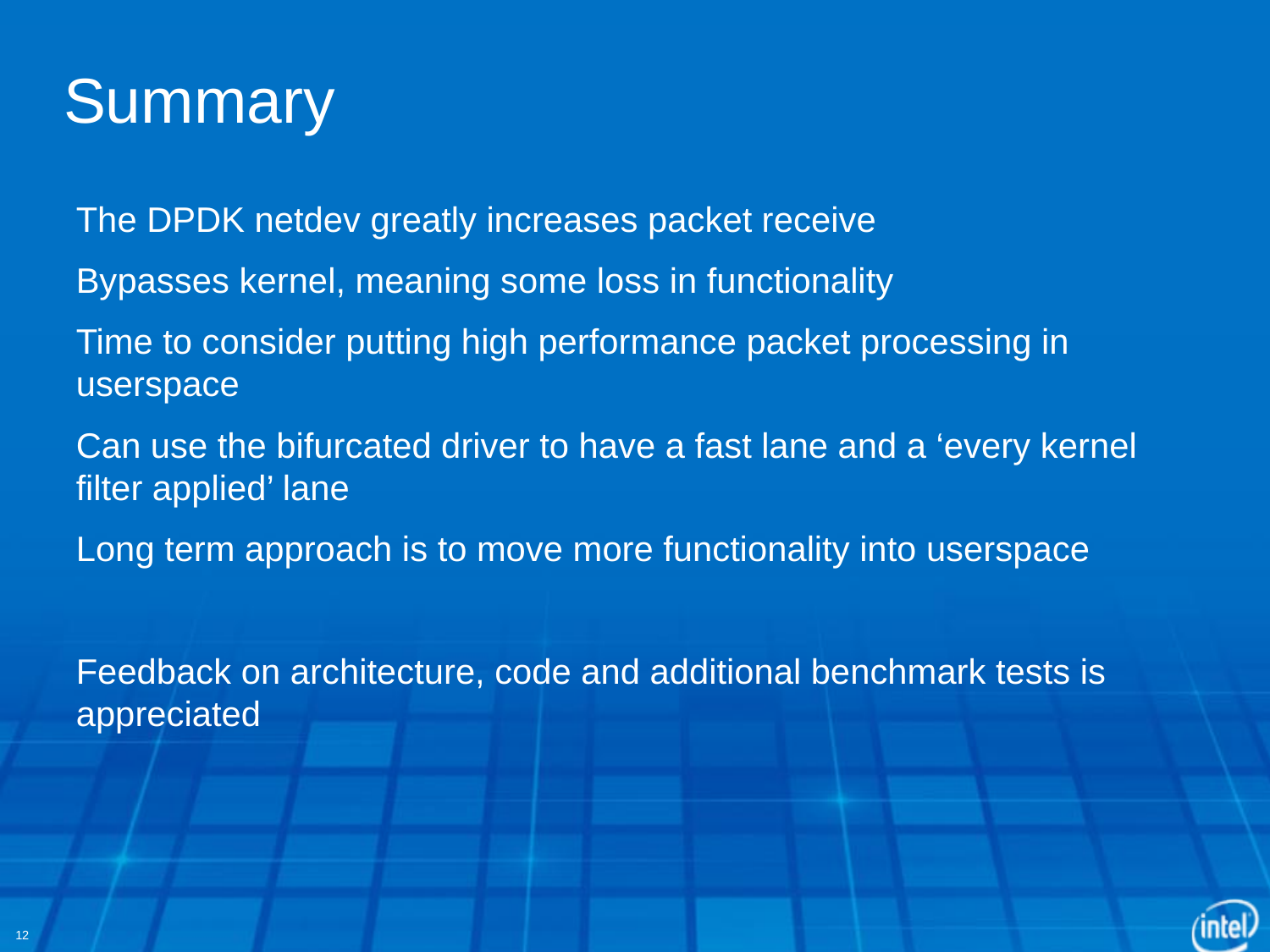

# Summary
The DPDK netdev greatly increases packet receive
Bypasses kernel, meaning some loss in functionality
Time to consider putting high performance packet processing in userspace
Can use the bifurcated driver to have a fast lane and a ‘every kernel filter applied’ lane
Long term approach is to move more functionality into userspace

Feedback on architecture, code and additional benchmark tests is appreciated